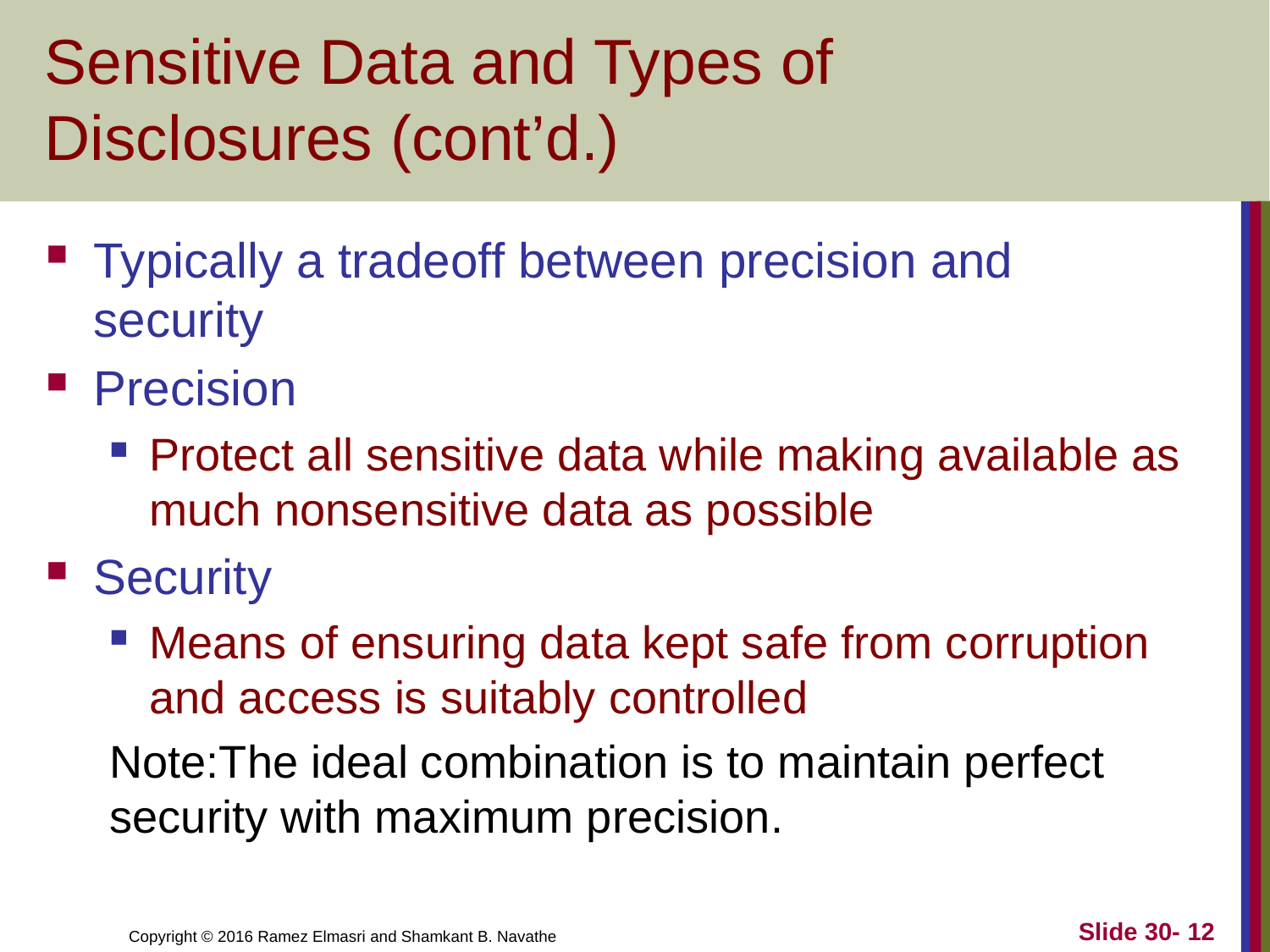

# Sensitive Data and Types of Disclosures (cont’d.)
Typically a tradeoff between precision and security
Precision
Protect all sensitive data while making available as much nonsensitive data as possible
Security
Means of ensuring data kept safe from corruption and access is suitably controlled
Note:The ideal combination is to maintain perfect security with maximum precision.
Slide 30- 12